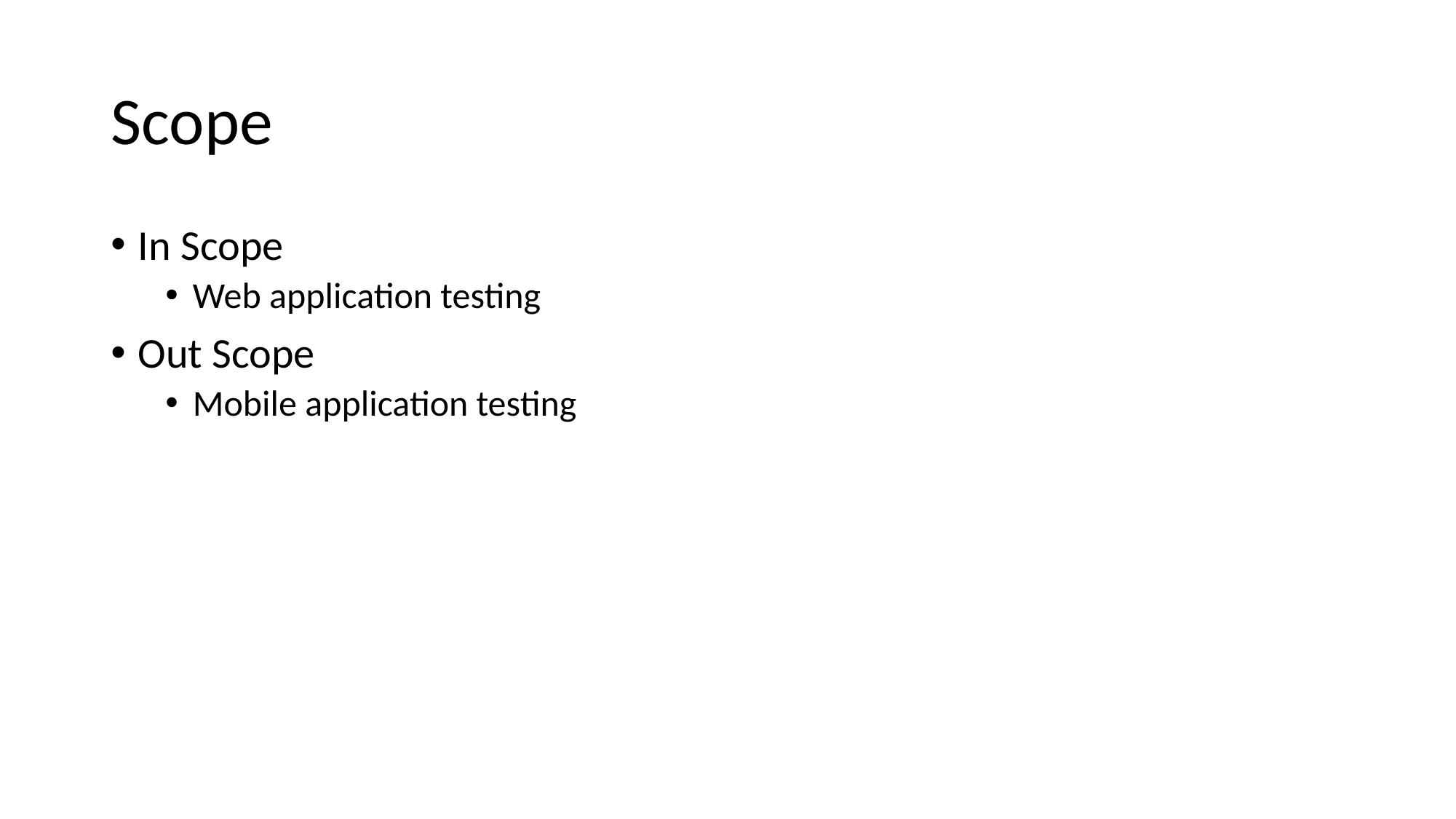

# Scope
In Scope
Web application testing
Out Scope
Mobile application testing